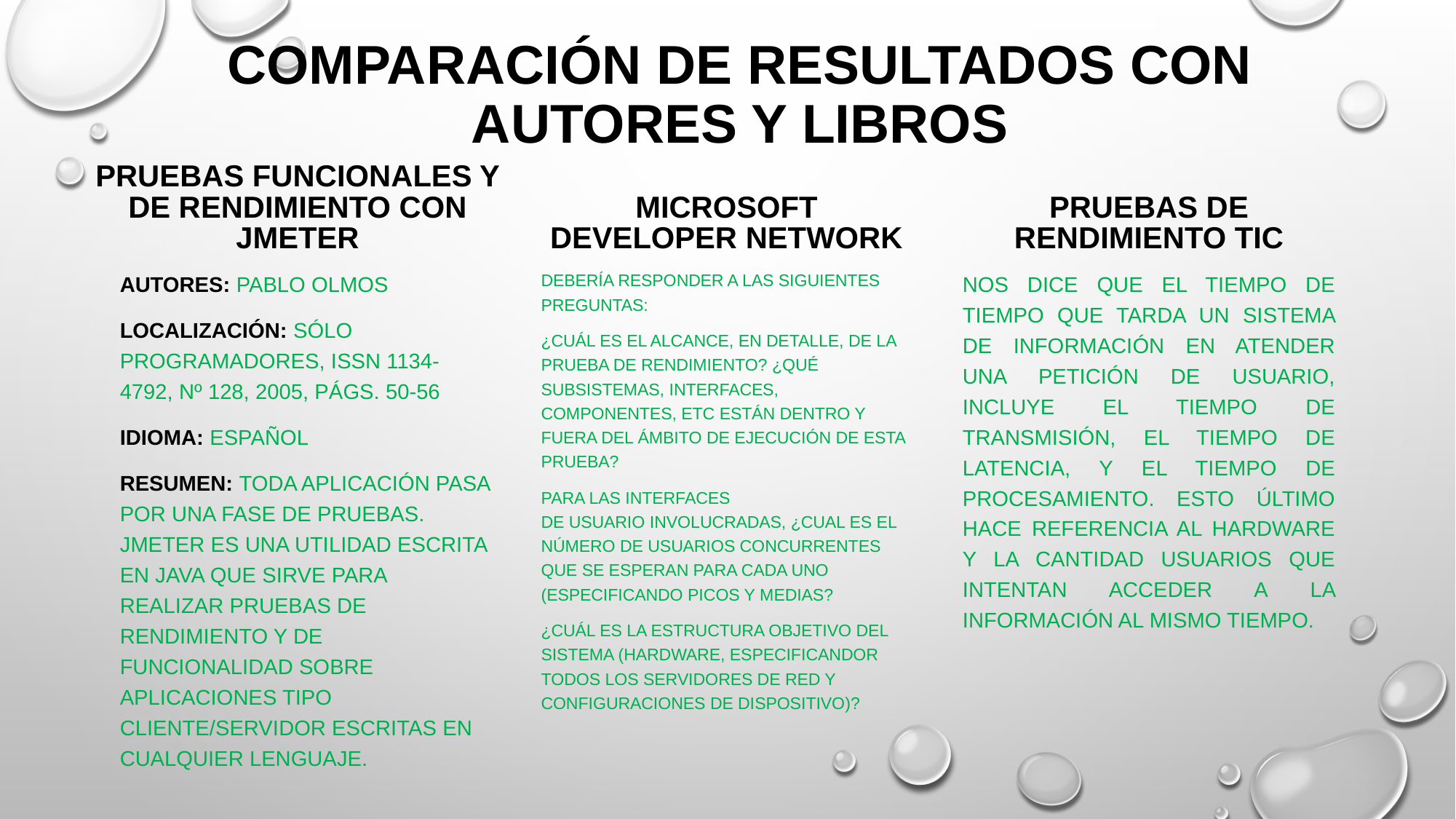

# COMPARACIÓN DE RESULTADOS CON AUTORES Y LIBROS
Pruebas funcionales y de rendimiento con JMeter
Microsoft Developer Network
PRUEBAS DE RENDIMIENTO TIC
Autores: Pablo Olmos
Localización: Sólo programadores, ISSN 1134-4792, Nº 128, 2005, págs. 50-56
Idioma: español
Resumen: Toda aplicación pasa por una fase de pruebas. JMeter es una utilidad escrita en Java que sirve para realizar pruebas de rendimiento y de funcionalidad sobre aplicaciones tipo cliente/servidor escritas en cualquier lenguaje.

debería responder a las siguientes preguntas:
¿Cuál es el alcance, en detalle, de la prueba de rendimiento? ¿Qué subsistemas, interfaces, componentes, etc están dentro y fuera del ámbito de ejecución de esta prueba?
Para las interfaces de usuario involucradas, ¿Cual es el número de usuarios concurrentes que se esperan para cada uno (especificando picos y medias?
¿Cuál es la estructura objetivo del sistema (hardware, especificandor todos los servidores de red y configuraciones de dispositivo)?

nos dice que el tiempo de tiempo que tarda un sistema de información en atender una petición de usuario, incluye el tiempo de transmisión, el tiempo de latencia, y el tiempo de procesamiento. Esto último hace referencia al hardware y la cantidad usuarios que intentan acceder a la información al mismo tiempo.